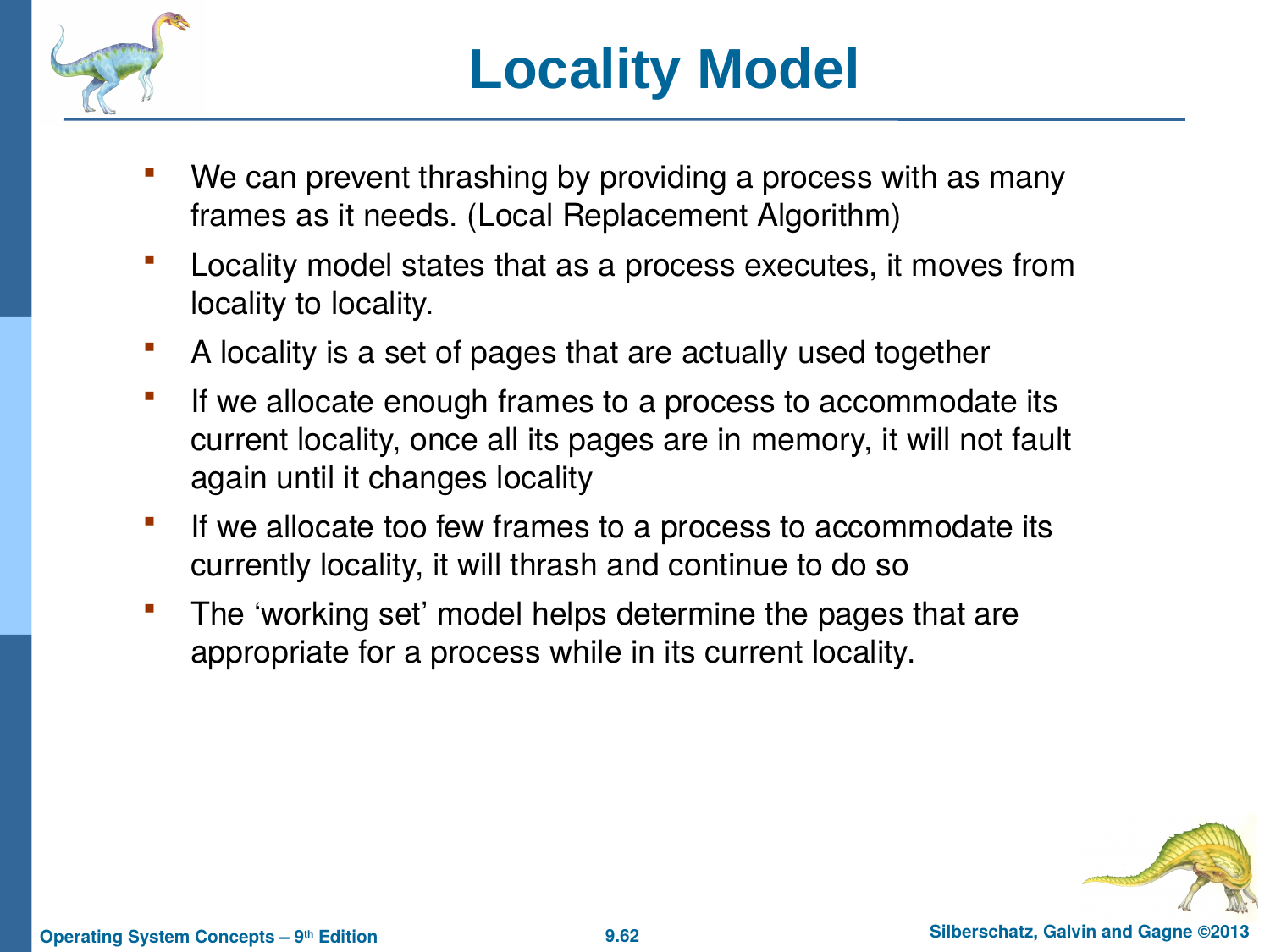

# Locality Model
We can prevent thrashing by providing a process with as many frames as it needs. (Local Replacement Algorithm)
Locality model states that as a process executes, it moves from locality to locality.
A locality is a set of pages that are actually used together
If we allocate enough frames to a process to accommodate its current locality, once all its pages are in memory, it will not fault again until it changes locality
If we allocate too few frames to a process to accommodate its currently locality, it will thrash and continue to do so
The ‘working set’ model helps determine the pages that are appropriate for a process while in its current locality.